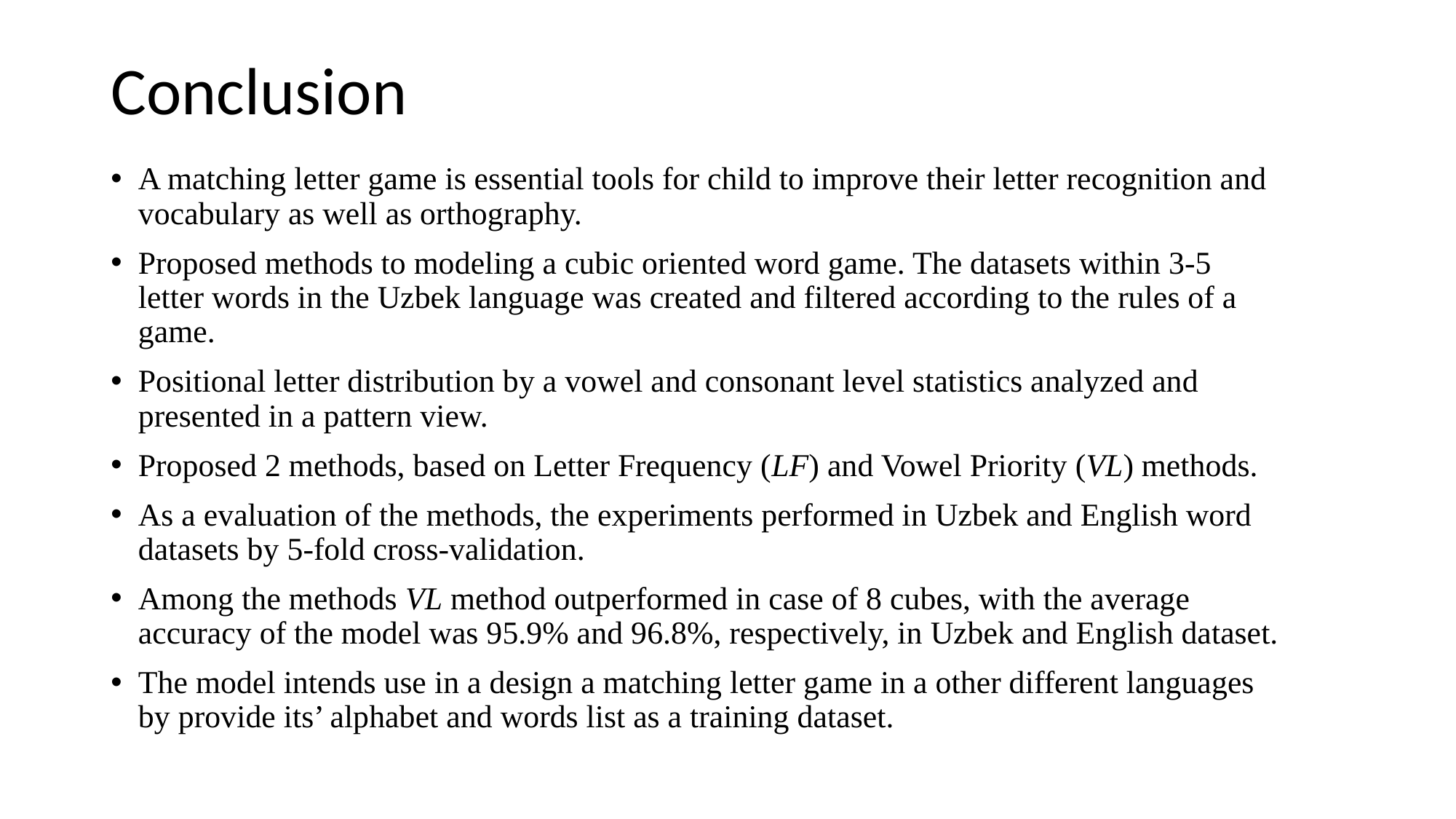

# Conclusion
A matching letter game is essential tools for child to improve their letter recognition and vocabulary as well as orthography.
Proposed methods to modeling a cubic oriented word game. The datasets within 3-5 letter words in the Uzbek language was created and filtered according to the rules of a game.
Positional letter distribution by a vowel and consonant level statistics analyzed and presented in a pattern view.
Proposed 2 methods, based on Letter Frequency (LF) and Vowel Priority (VL) methods.
As a evaluation of the methods, the experiments performed in Uzbek and English word datasets by 5-fold cross-validation.
Among the methods VL method outperformed in case of 8 cubes, with the average accuracy of the model was 95.9% and 96.8%, respectively, in Uzbek and English dataset.
The model intends use in a design a matching letter game in a other different languages by provide its’ alphabet and words list as a training dataset.